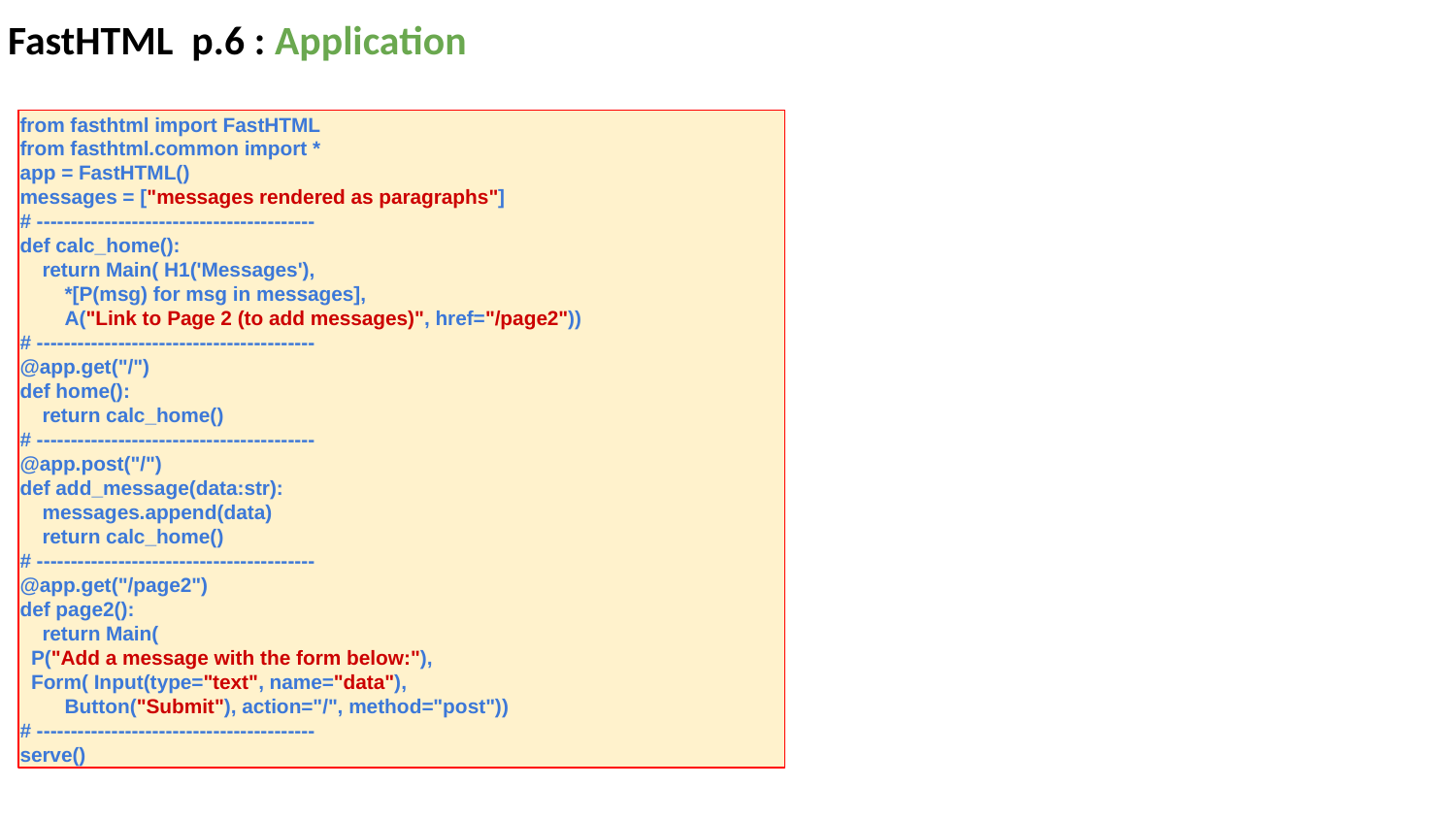

FastHTML  p.6 : Application
from fasthtml import FastHTML
from fasthtml.common import *
app = FastHTML()
messages = ["messages rendered as paragraphs"]
# -----------------------------------------
def calc_home():
    return Main( H1('Messages'),
        *[P(msg) for msg in messages],
        A("Link to Page 2 (to add messages)", href="/page2"))
# -----------------------------------------
@app.get("/")
def home():
    return calc_home()
# -----------------------------------------
@app.post("/")
def add_message(data:str):
    messages.append(data)
    return calc_home()
# -----------------------------------------
@app.get("/page2")
def page2():
    return Main(
  P("Add a message with the form below:"),
  Form( Input(type="text", name="data"),
        Button("Submit"), action="/", method="post"))
# -----------------------------------------
serve()